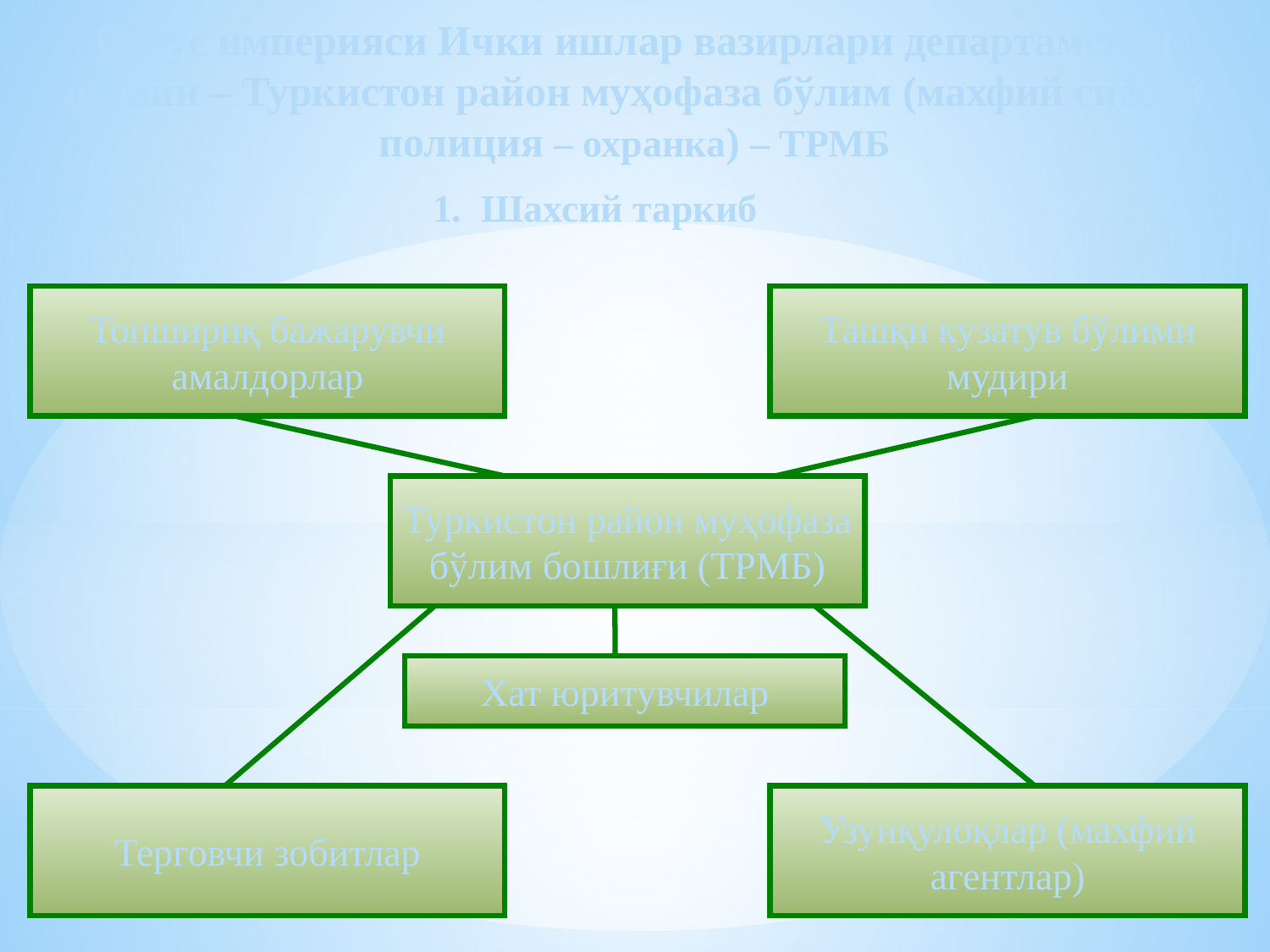

б) Рус империяси Ички ишлар вазирлари департаменти органи – Туркистон район муҳофаза бўлим (махфий сиёсий полиция – охранка) – ТРМБ
1.  Шахсий таркиб
Топшириқ бажарувчи
амалдорлар
Ташқи кузатув бўлими
мудири

Туркистон район муҳофаза
бўлим бошлиғи (ТРМБ)

Хат юритувчилар
Терговчи зобитлар
Узунқулоқлар (махфий
агентлар)